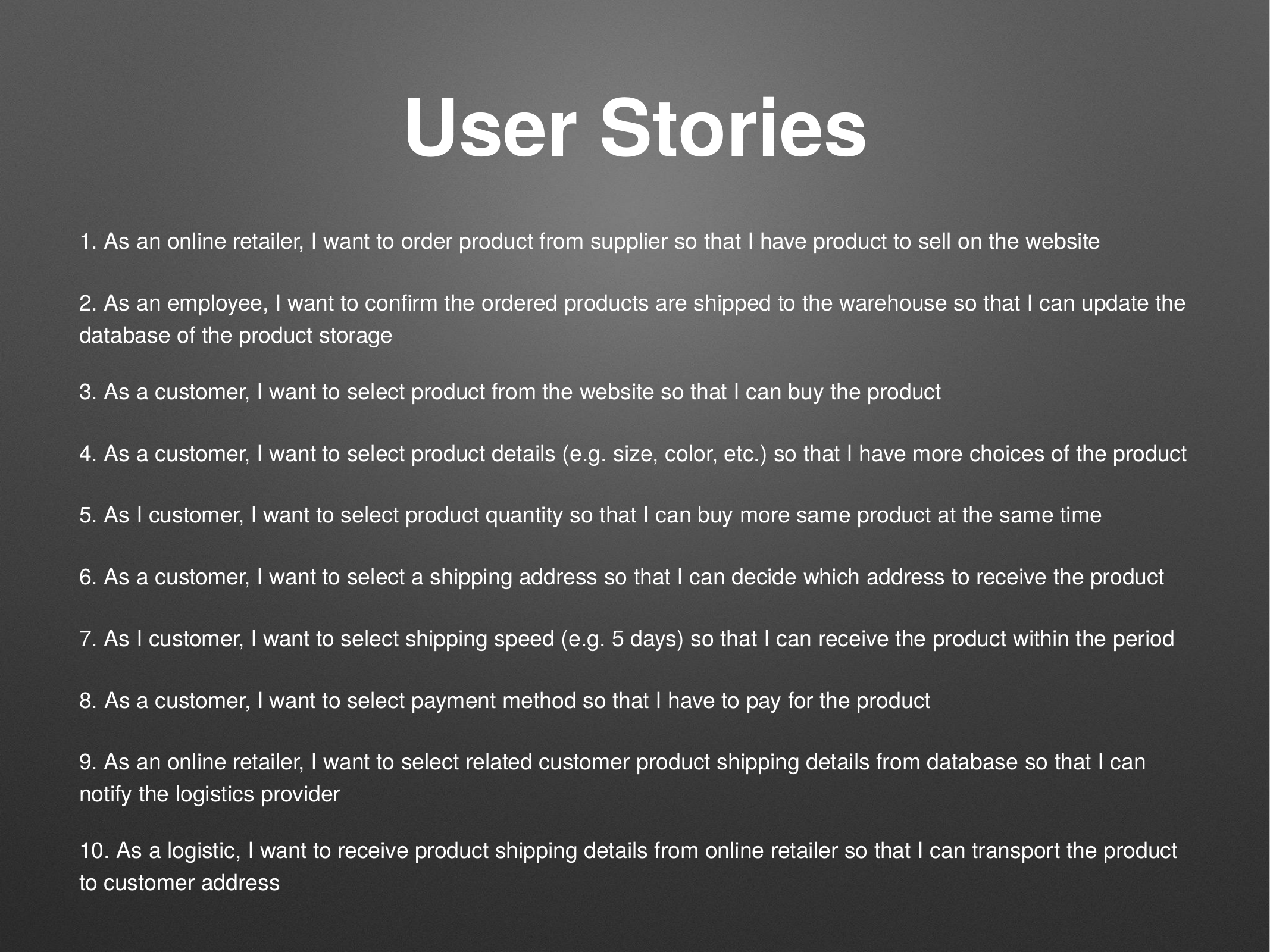

# User Stories
1. As an online retailer, I want to order product from supplier so that I have product to sell on the website
2. As an employee, I want to confirm the ordered products are shipped to the warehouse so that I can update the database of the product storage
3. As a customer, I want to select product from the website so that I can buy the product
4. As a customer, I want to select product details (e.g. size, color, etc.) so that I have more choices of the product
5. As I customer, I want to select product quantity so that I can buy more same product at the same time
6. As a customer, I want to select a shipping address so that I can decide which address to receive the product
7. As I customer, I want to select shipping speed (e.g. 5 days) so that I can receive the product within the period
8. As a customer, I want to select payment method so that I have to pay for the product
9. As an online retailer, I want to select related customer product shipping details from database so that I can notify the logistics provider
10. As a logistic, I want to receive product shipping details from online retailer so that I can transport the product to customer address